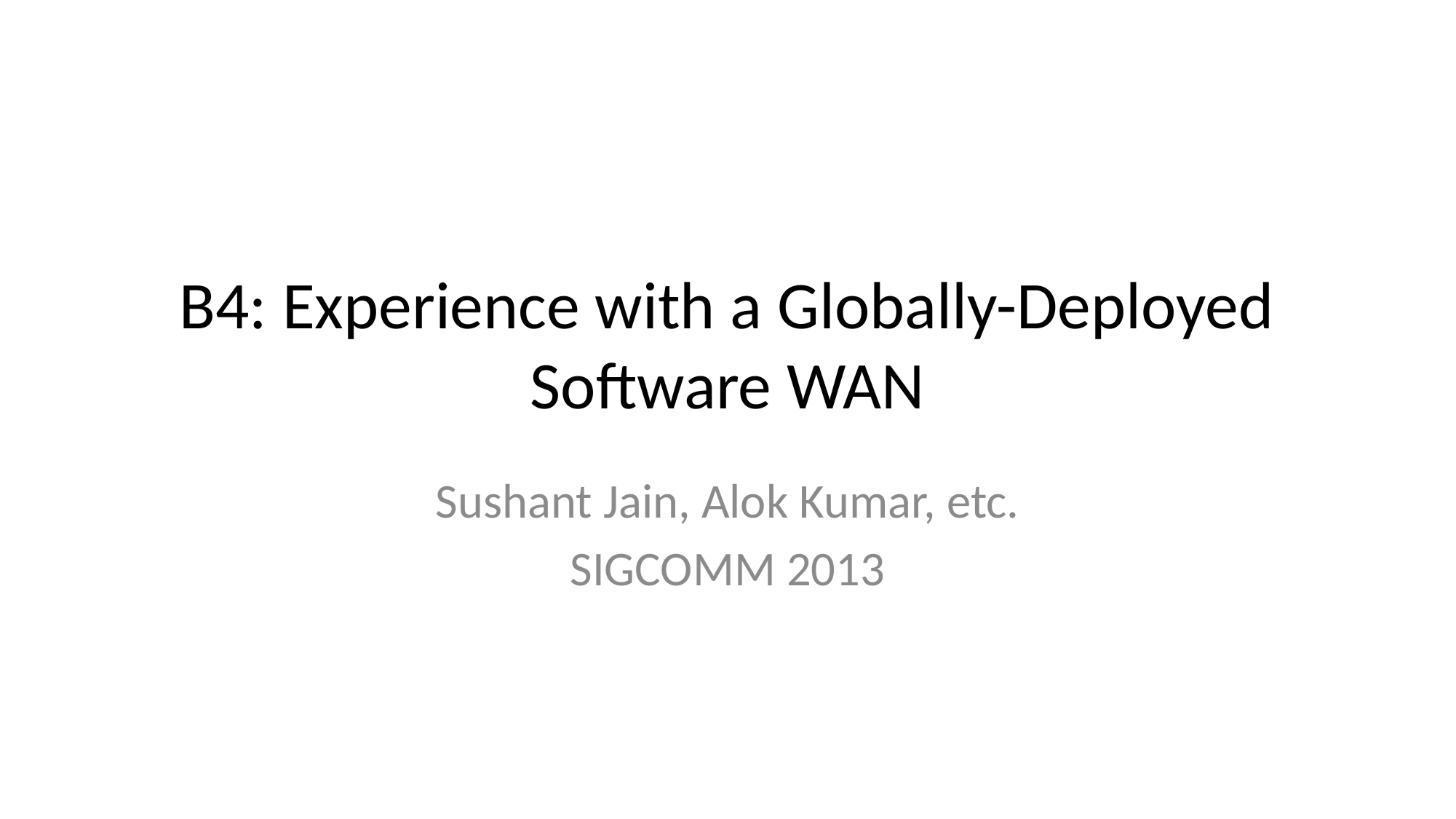

# B4: Experience with a Globally-Deployed Software WAN
Sushant Jain, Alok Kumar, etc.
SIGCOMM 2013